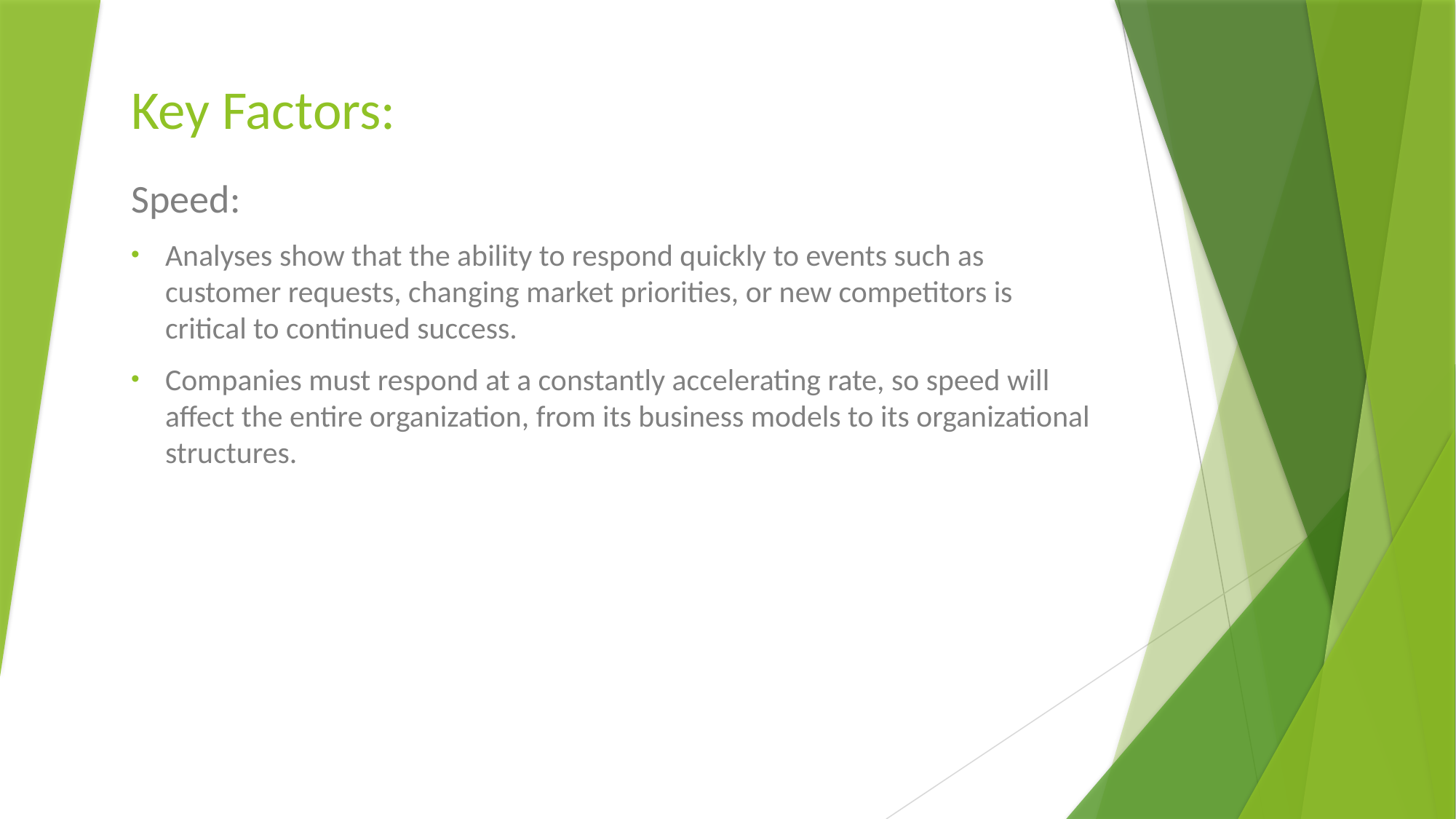

# Key Factors:
Speed:
Analyses show that the ability to respond quickly to events such as customer requests, changing market priorities, or new competitors is critical to continued success.
Companies must respond at a constantly accelerating rate, so speed will affect the entire organization, from its business models to its organizational structures.